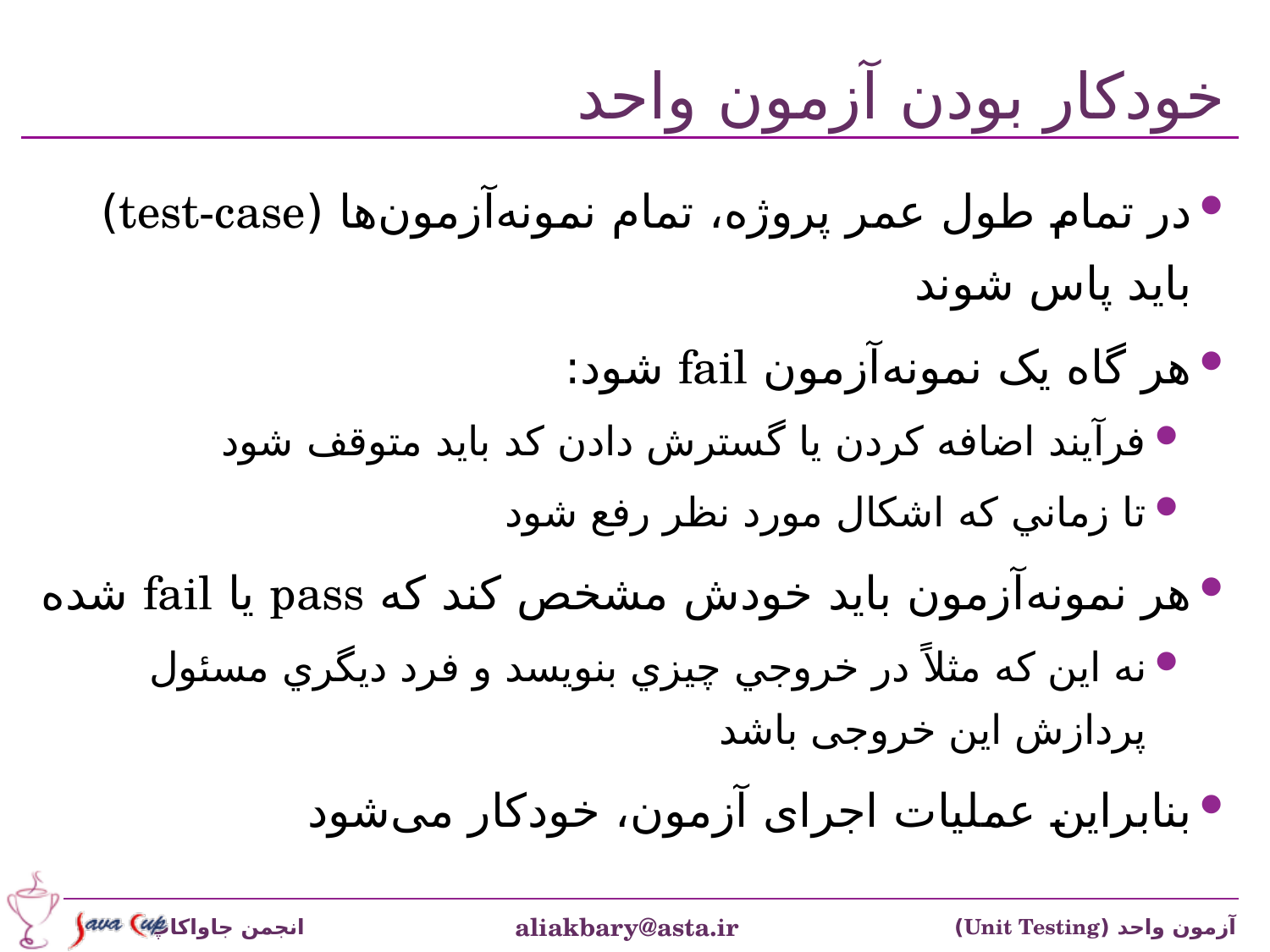

# خودکار بودن آزمون واحد
در تمام طول عمر پروژه، تمام نمونه‌آزمون‌ها (test-case) بايد پاس شوند
هر گاه يک نمونه‌آزمون fail شود:
فرآيند اضافه كردن يا گسترش دادن كد بايد متوقف شود
تا زماني كه اشکال مورد نظر رفع شود
هر نمونه‌آزمون بايد خودش مشخص کند که pass يا fail شده
نه اين كه مثلاً در خروجي چيزي بنويسد و فرد ديگري مسئول پردازش اين خروجی باشد
بنابراين عمليات اجرای آزمون، خودکار می‌شود